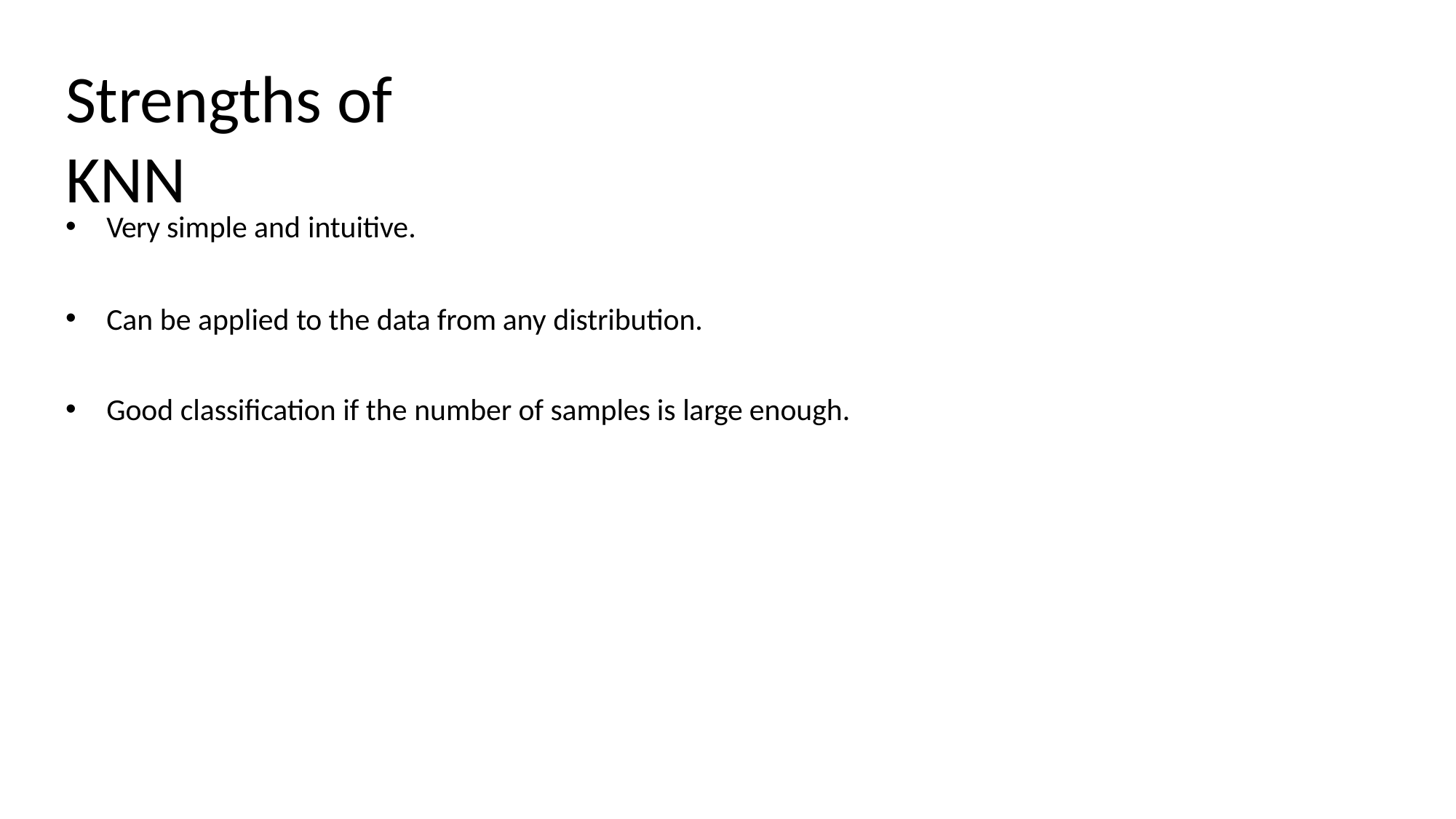

Strengths of KNN
Very simple and intuitive.

Can be applied to the data from any distribution.

Good classification if the number of samples is large enough.